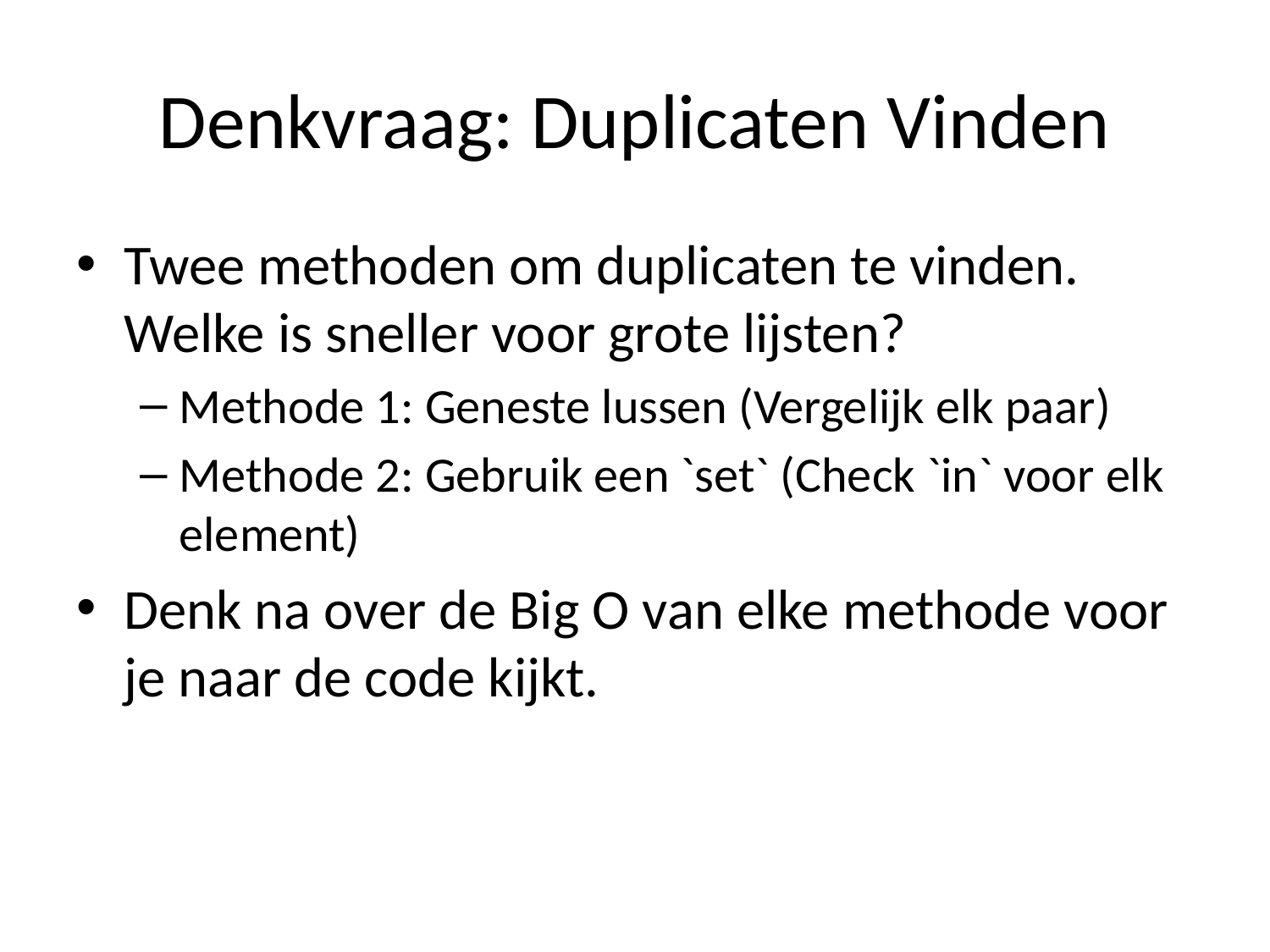

# Denkvraag: Duplicaten Vinden
Twee methoden om duplicaten te vinden. Welke is sneller voor grote lijsten?
Methode 1: Geneste lussen (Vergelijk elk paar)
Methode 2: Gebruik een `set` (Check `in` voor elk element)
Denk na over de Big O van elke methode voor je naar de code kijkt.